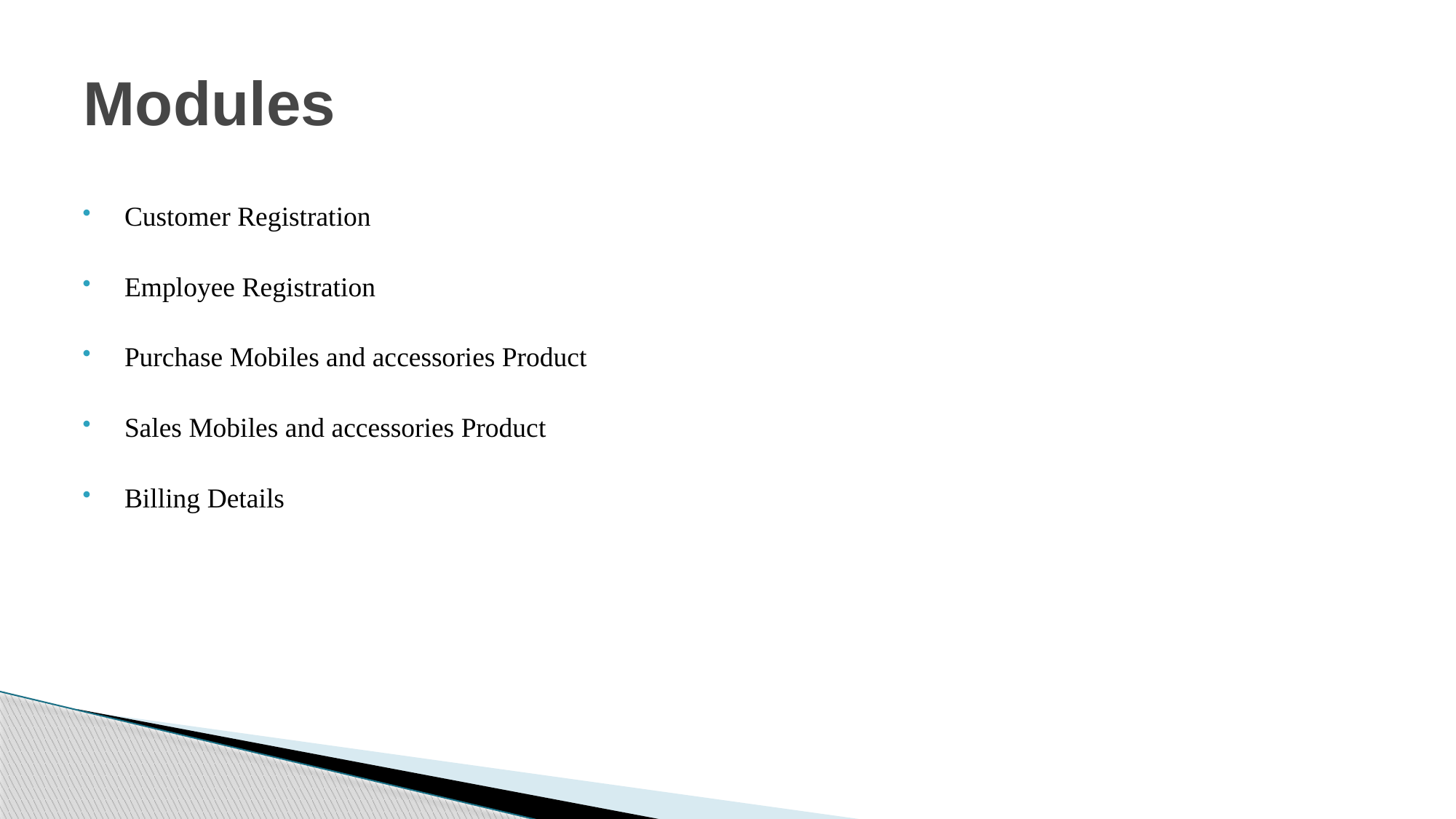

# Modules
Customer Registration
Employee Registration
Purchase Mobiles and accessories Product
Sales Mobiles and accessories Product
Billing Details